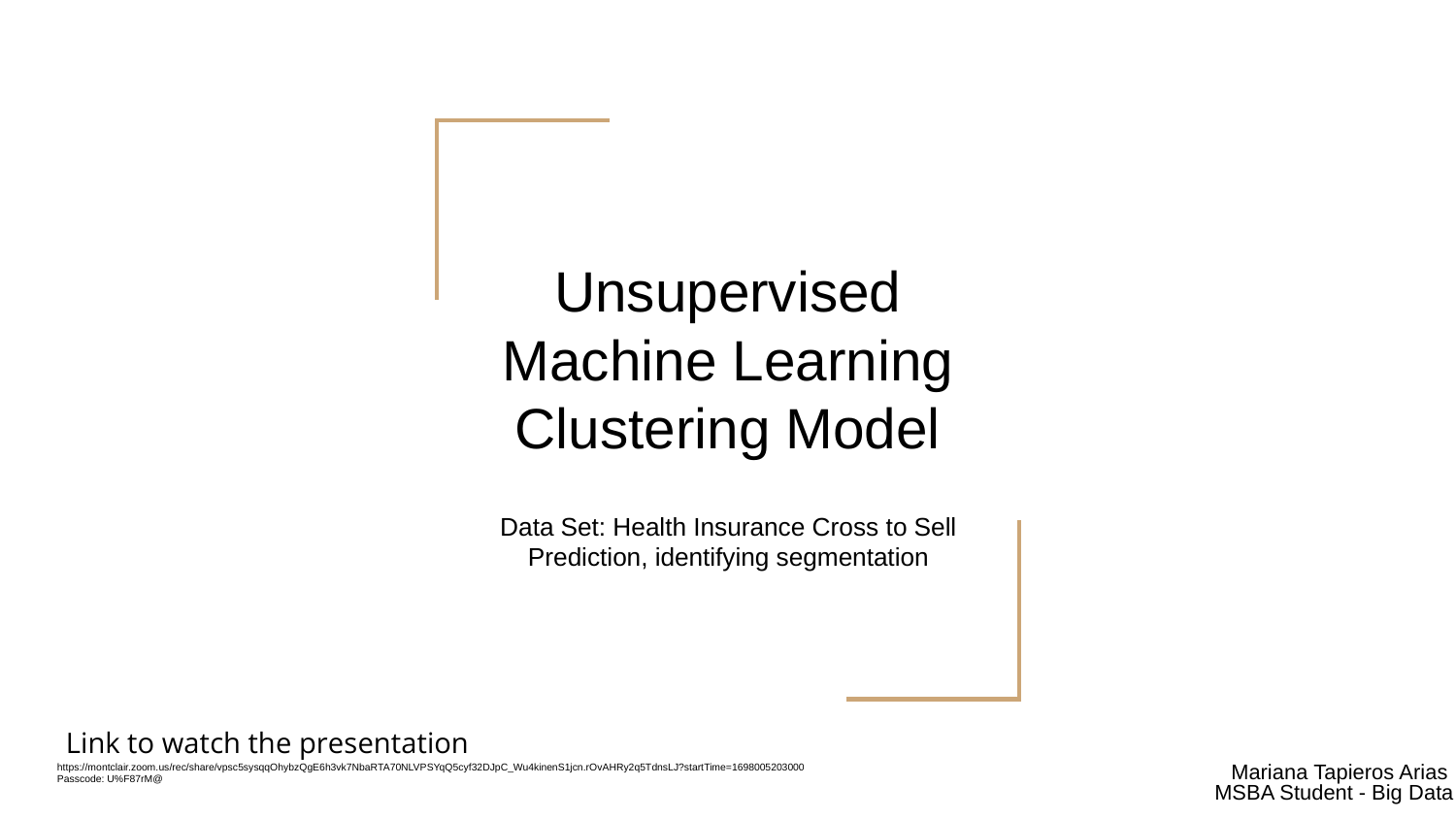

# Unsupervised Machine Learning Clustering Model
Data Set: Health Insurance Cross to Sell Prediction, identifying segmentation
Link to watch the presentation
https://montclair.zoom.us/rec/share/vpsc5sysqqOhybzQgE6h3vk7NbaRTA70NLVPSYqQ5cyf32DJpC_Wu4kinenS1jcn.rOvAHRy2q5TdnsLJ?startTime=1698005203000
Passcode: U%F87rM@
Mariana Tapieros Arias
MSBA Student - Big Data